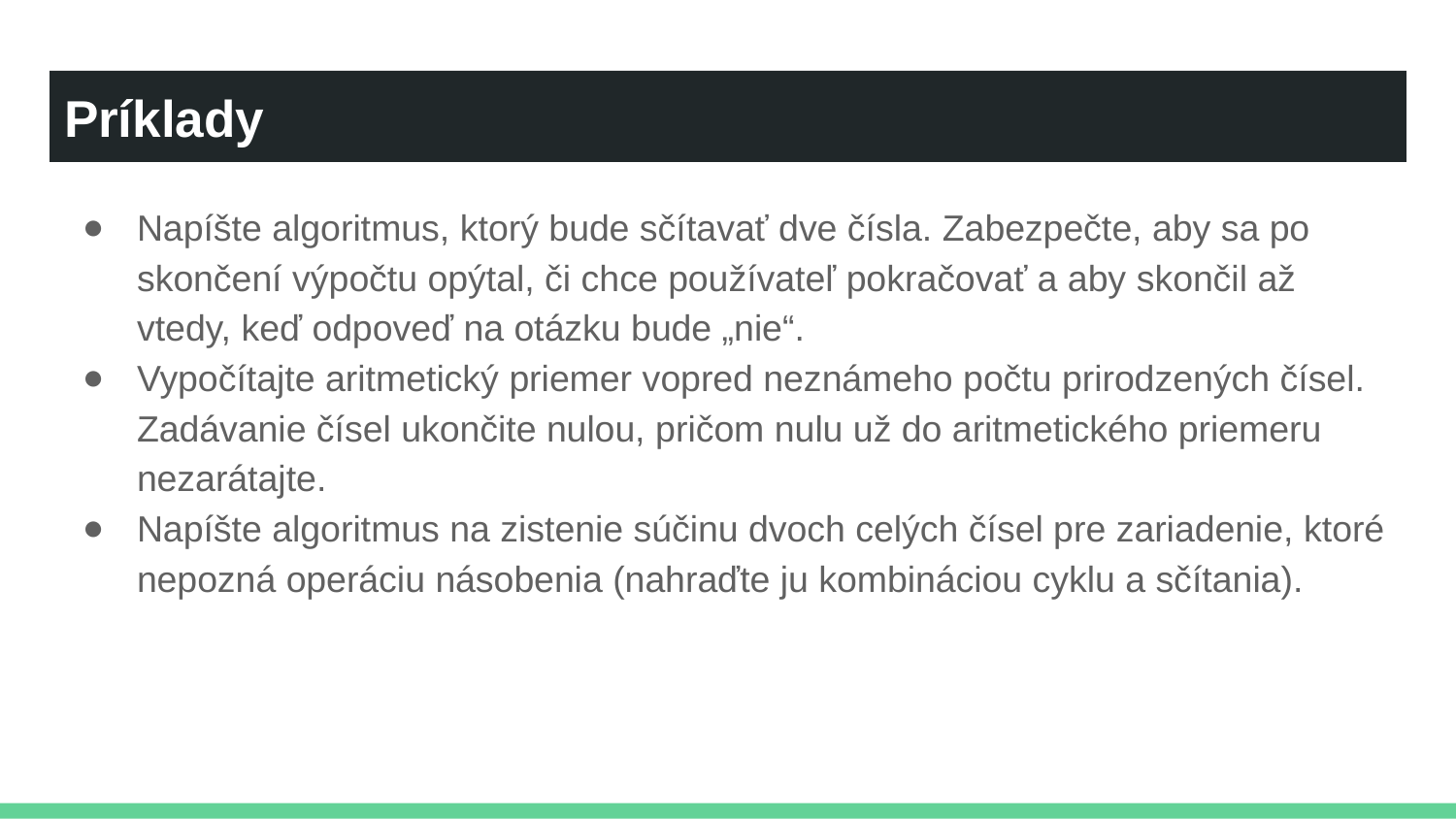

# Príklady
Napíšte algoritmus, ktorý bude sčítavať dve čísla. Zabezpečte, aby sa po skončení výpočtu opýtal, či chce používateľ pokračovať a aby skončil až vtedy, keď odpoveď na otázku bude „nie“.
Vypočítajte aritmetický priemer vopred neznámeho počtu prirodzených čísel. Zadávanie čísel ukončite nulou, pričom nulu už do aritmetického priemeru nezarátajte.
Napíšte algoritmus na zistenie súčinu dvoch celých čísel pre zariadenie, ktoré nepozná operáciu násobenia (nahraďte ju kombináciou cyklu a sčítania).